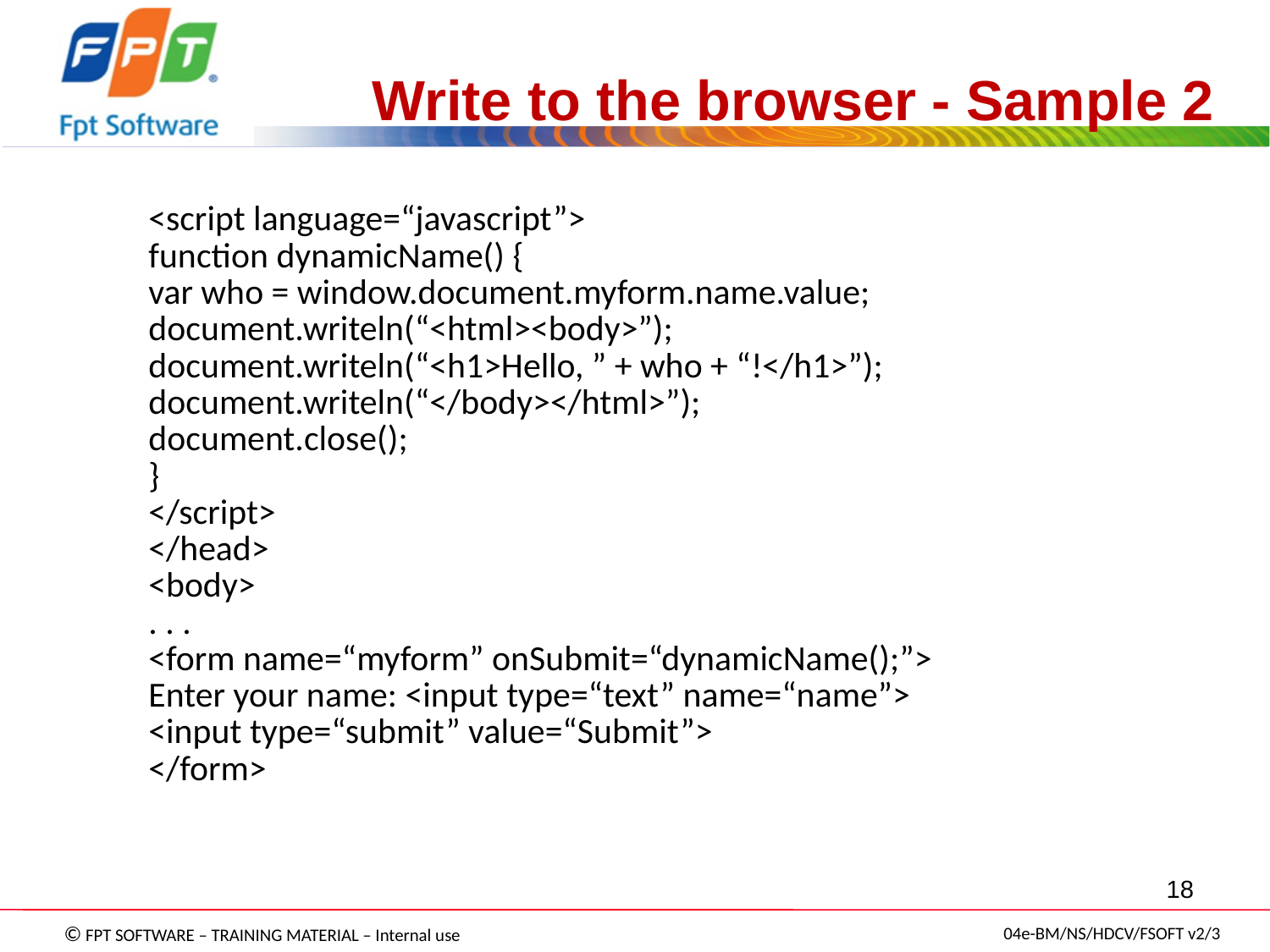

Write to the browser - Sample 2
<script language=“javascript”>
function dynamicName() {
var who = window.document.myform.name.value;
document.writeln(“<html><body>”);
document.writeln(“<h1>Hello, ” + who + “!</h1>”);
document.writeln(“</body></html>”);
document.close();
}
</script>
</head>
<body>
. . .
<form name=“myform” onSubmit=“dynamicName();”>
Enter your name: <input type=“text” name=“name”>
<input type=“submit” value=“Submit”>
</form>
18